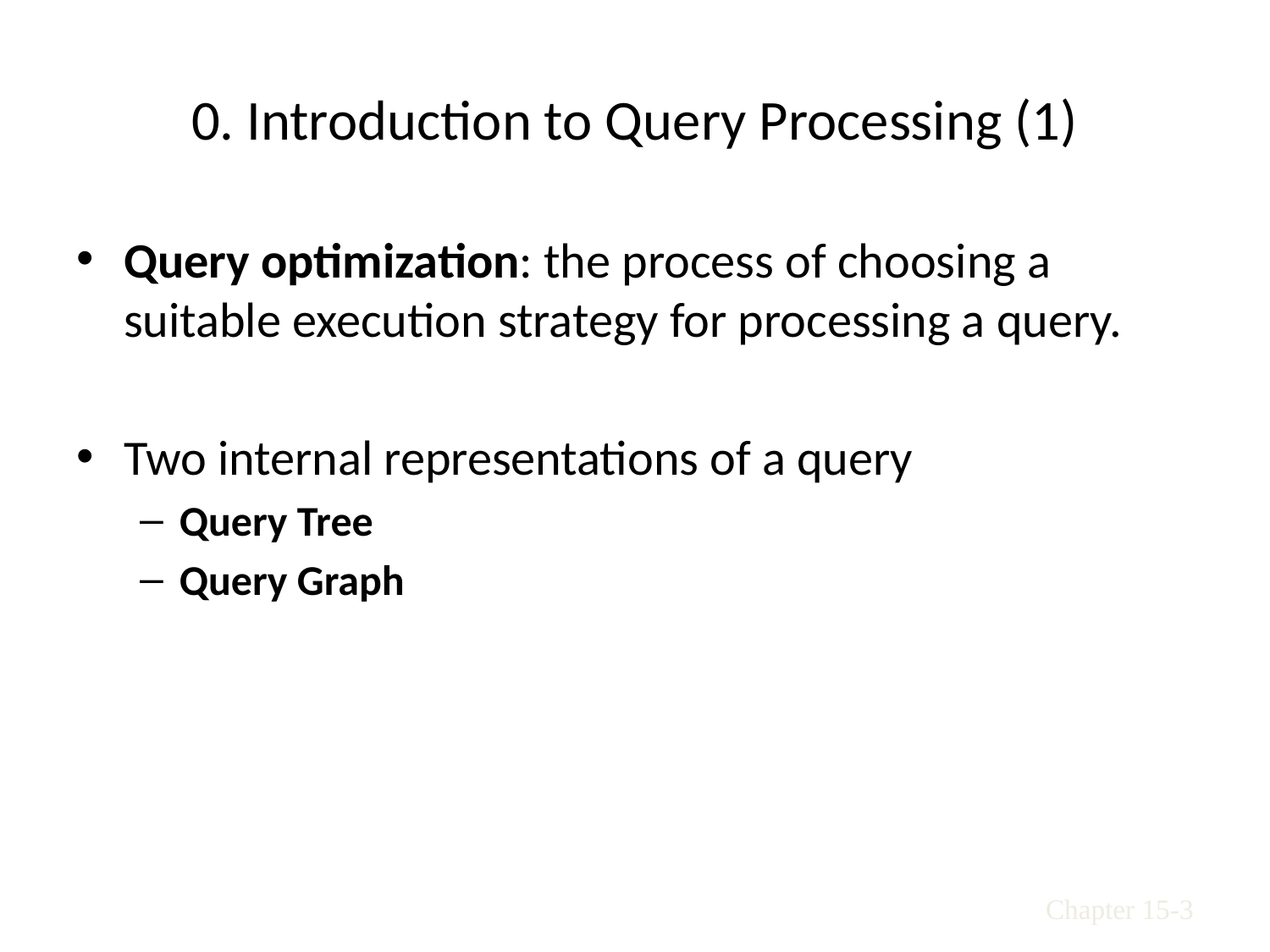

# 0. Introduction to Query Processing (1)
Query optimization: the process of choosing a suitable execution strategy for processing a query.

Two internal representations of a query
Query Tree
Query Graph
Chapter 15-3